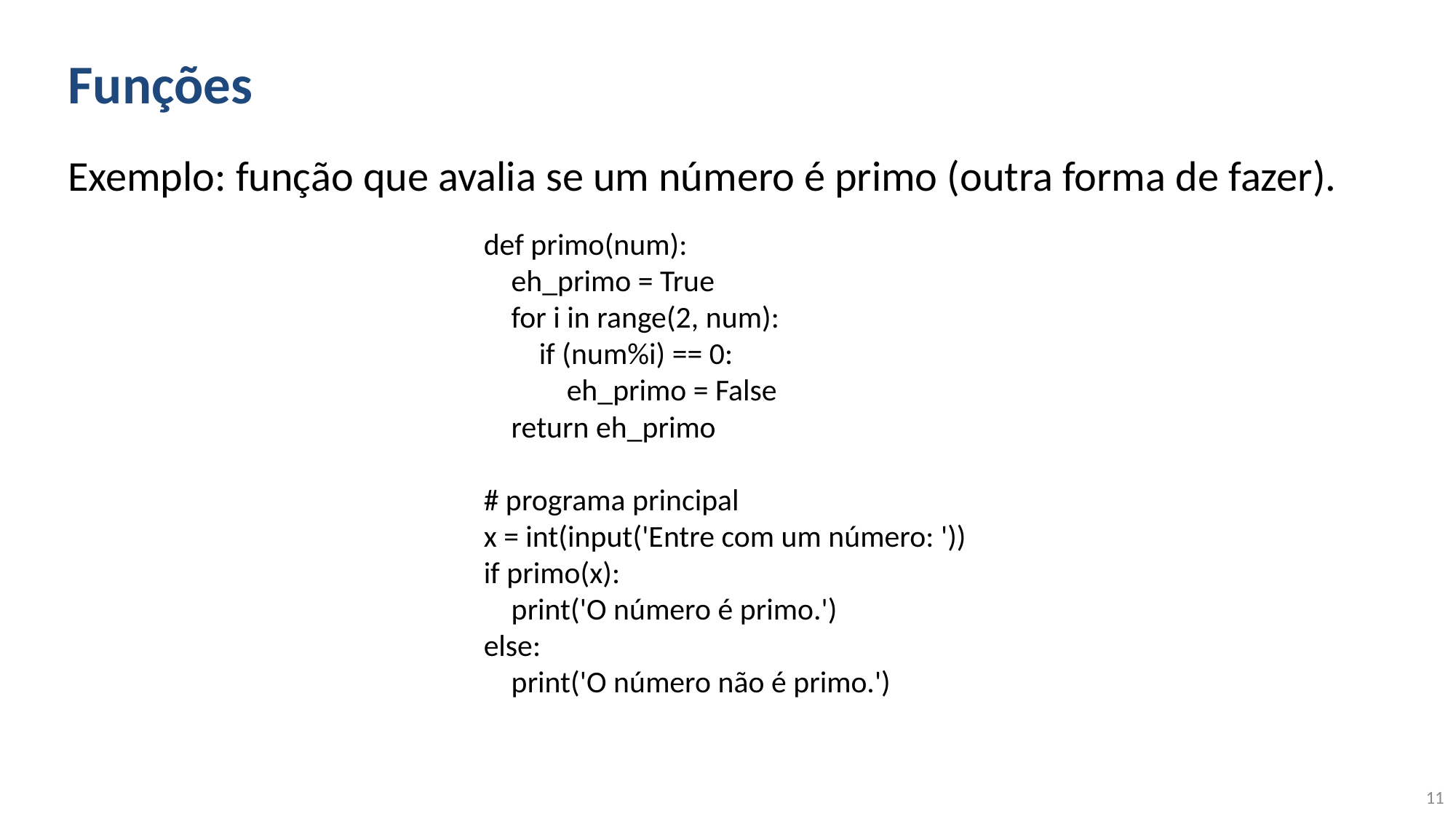

# Funções
Exemplo: função que avalia se um número é primo (outra forma de fazer).

def primo(num):
    eh_primo = True
    for i in range(2, num):
        if (num%i) == 0:
            eh_primo = False
    return eh_primo

# programa principal
x = int(input('Entre com um número: '))
if primo(x):
    print('O número é primo.')
else:
    print('O número não é primo.')
11